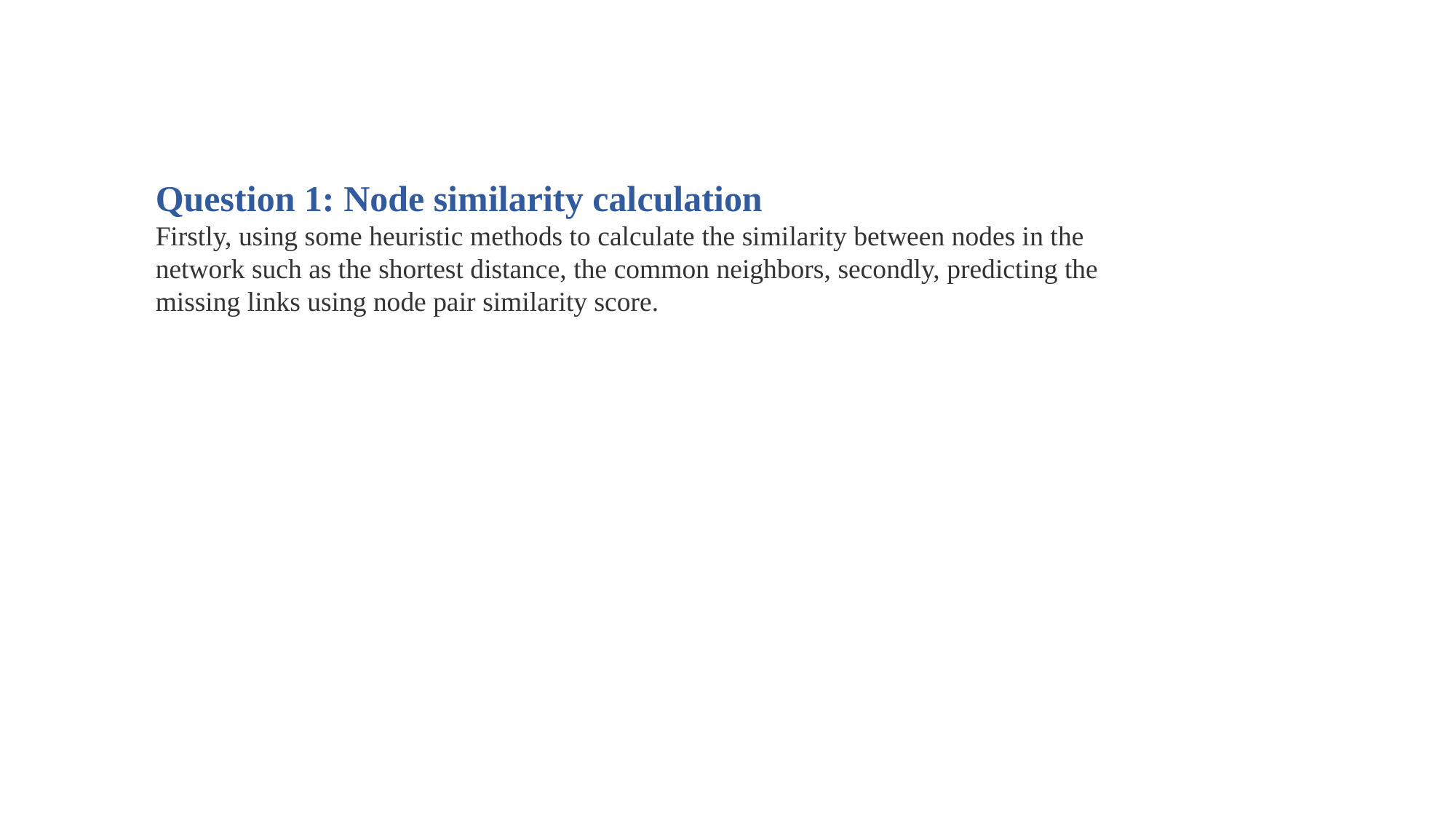

Question 1: Node similarity calculation
Firstly, using some heuristic methods to calculate the similarity between nodes in the network such as the shortest distance, the common neighbors, secondly, predicting the missing links using node pair similarity score.